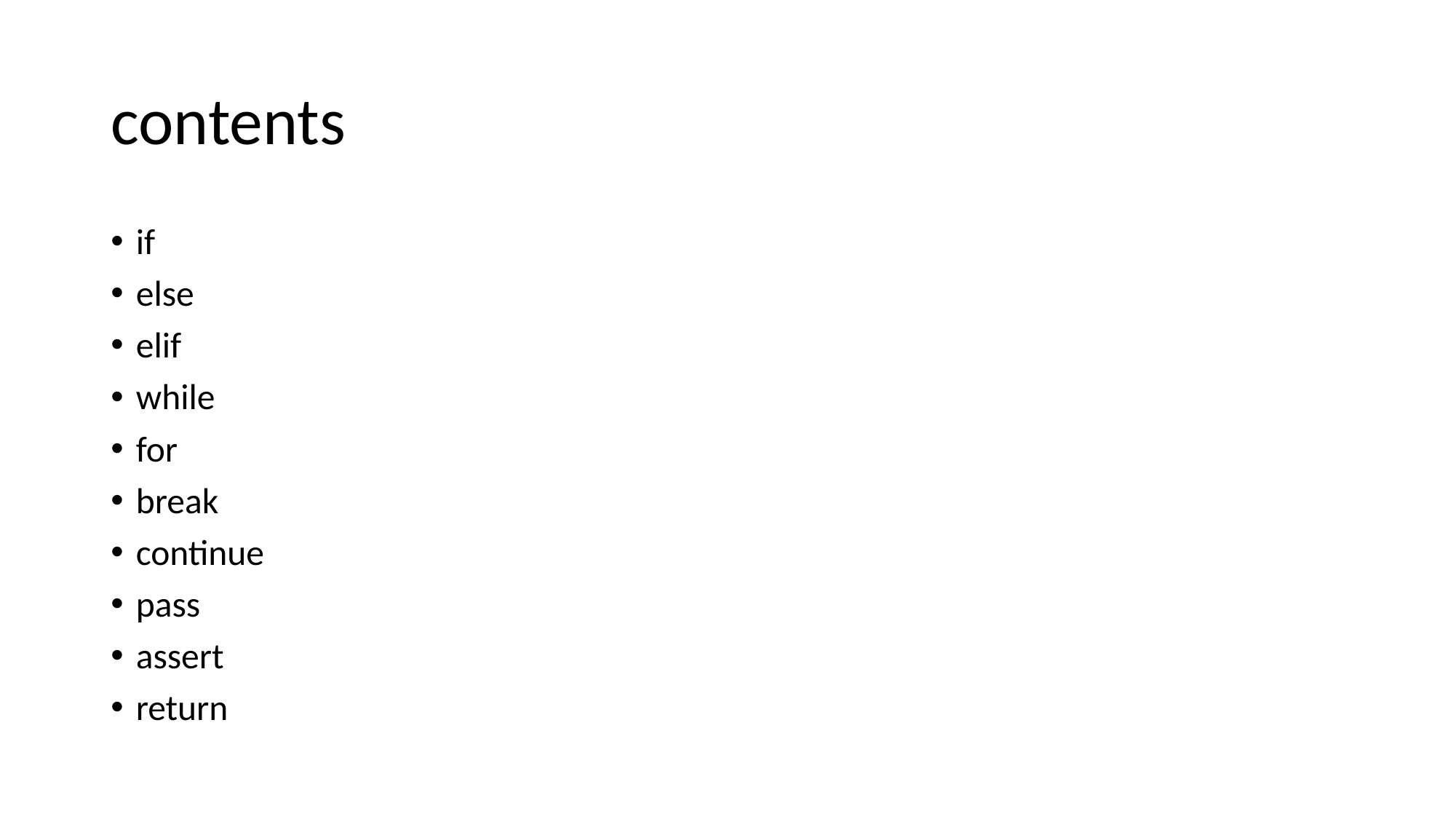

# contents
if
else
elif
while
for
break
continue
pass
assert
return